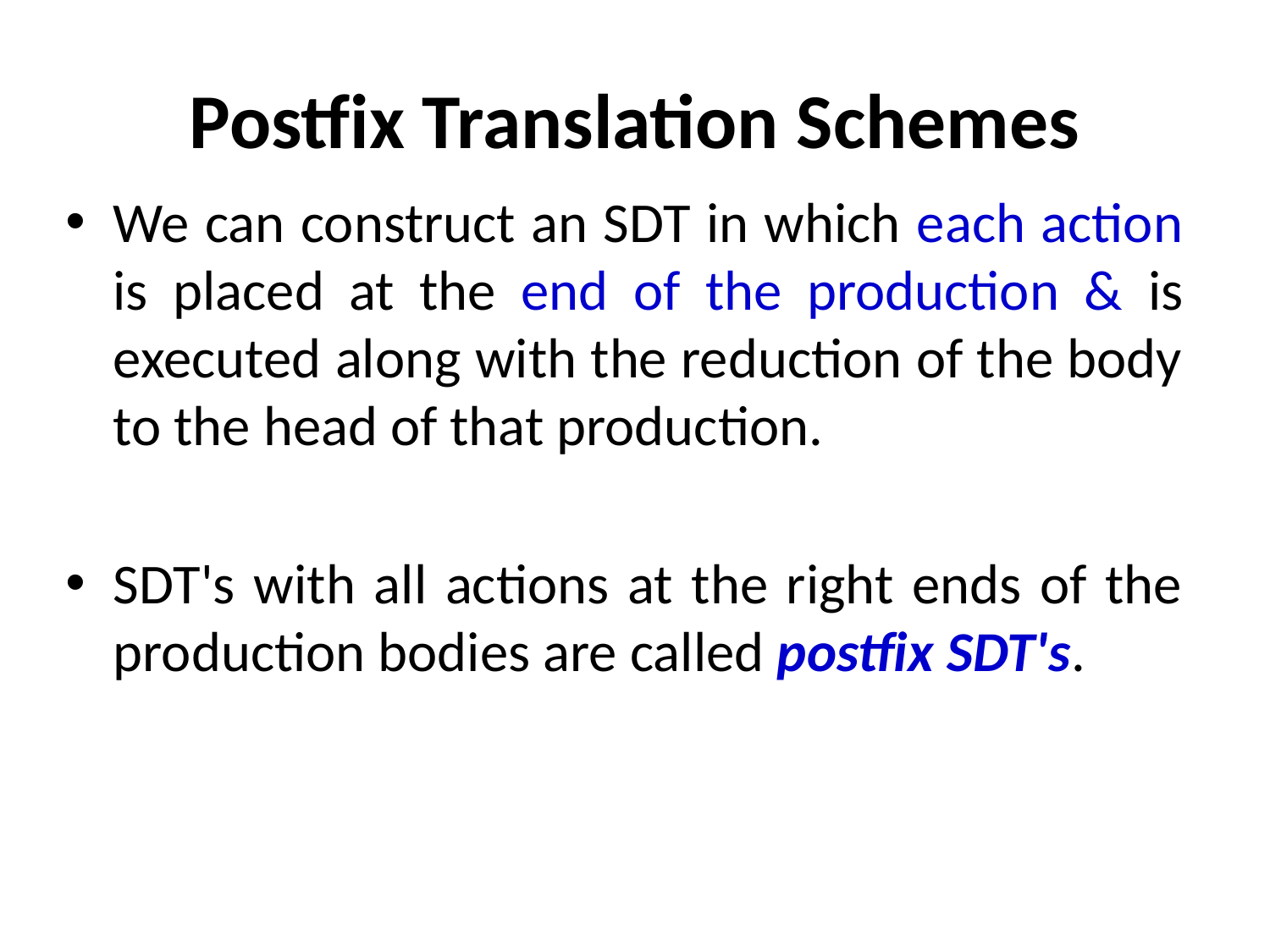

# Postfix Translation Schemes
We can construct an SDT in which each action is placed at the end of the production & is executed along with the reduction of the body to the head of that production.

SDT's with all actions at the right ends of the production bodies are called postfix SDT's.